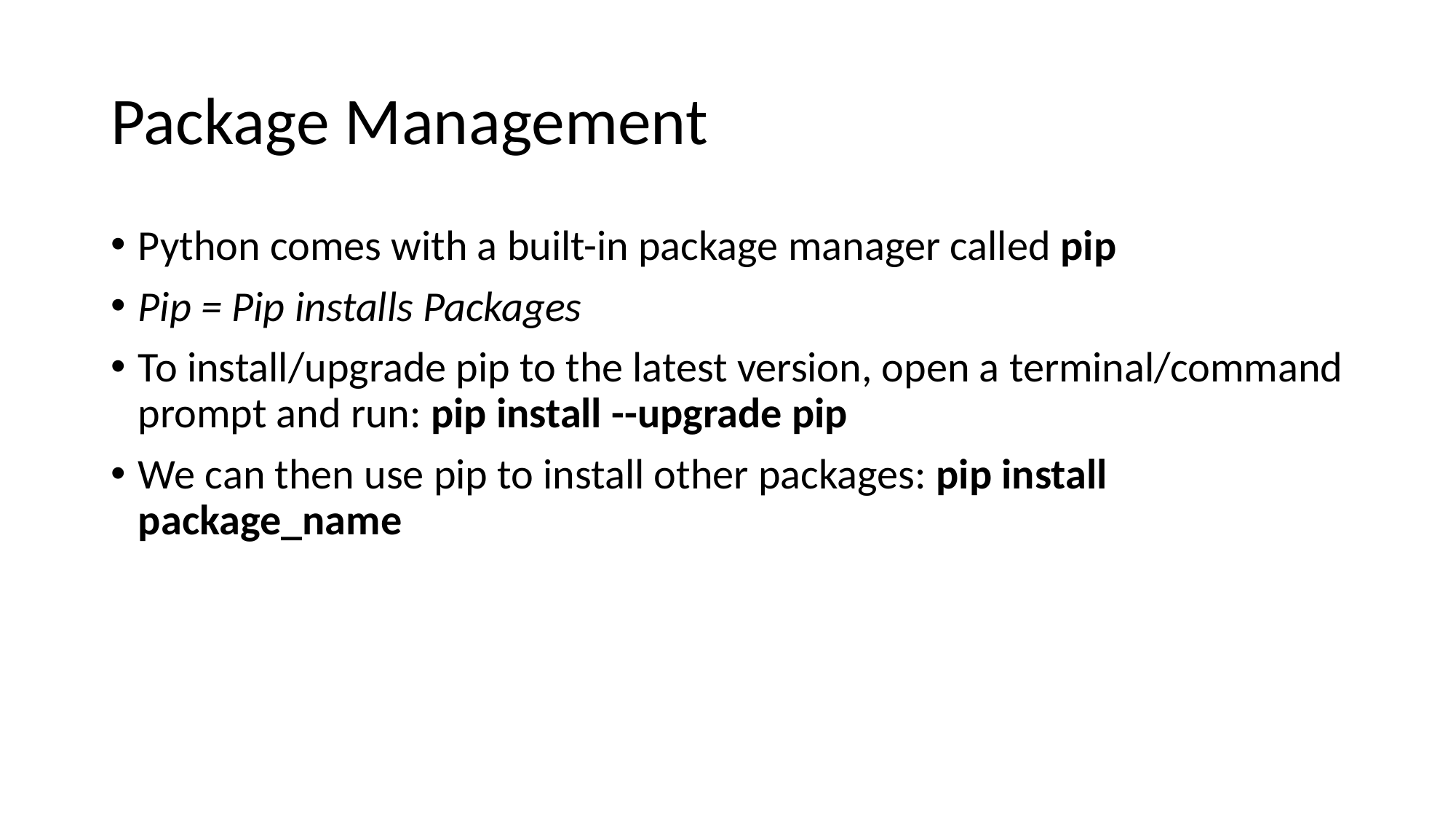

# Package Management
Python comes with a built-in package manager called pip
Pip = Pip installs Packages
To install/upgrade pip to the latest version, open a terminal/command prompt and run: pip install --upgrade pip
We can then use pip to install other packages: pip install package_name